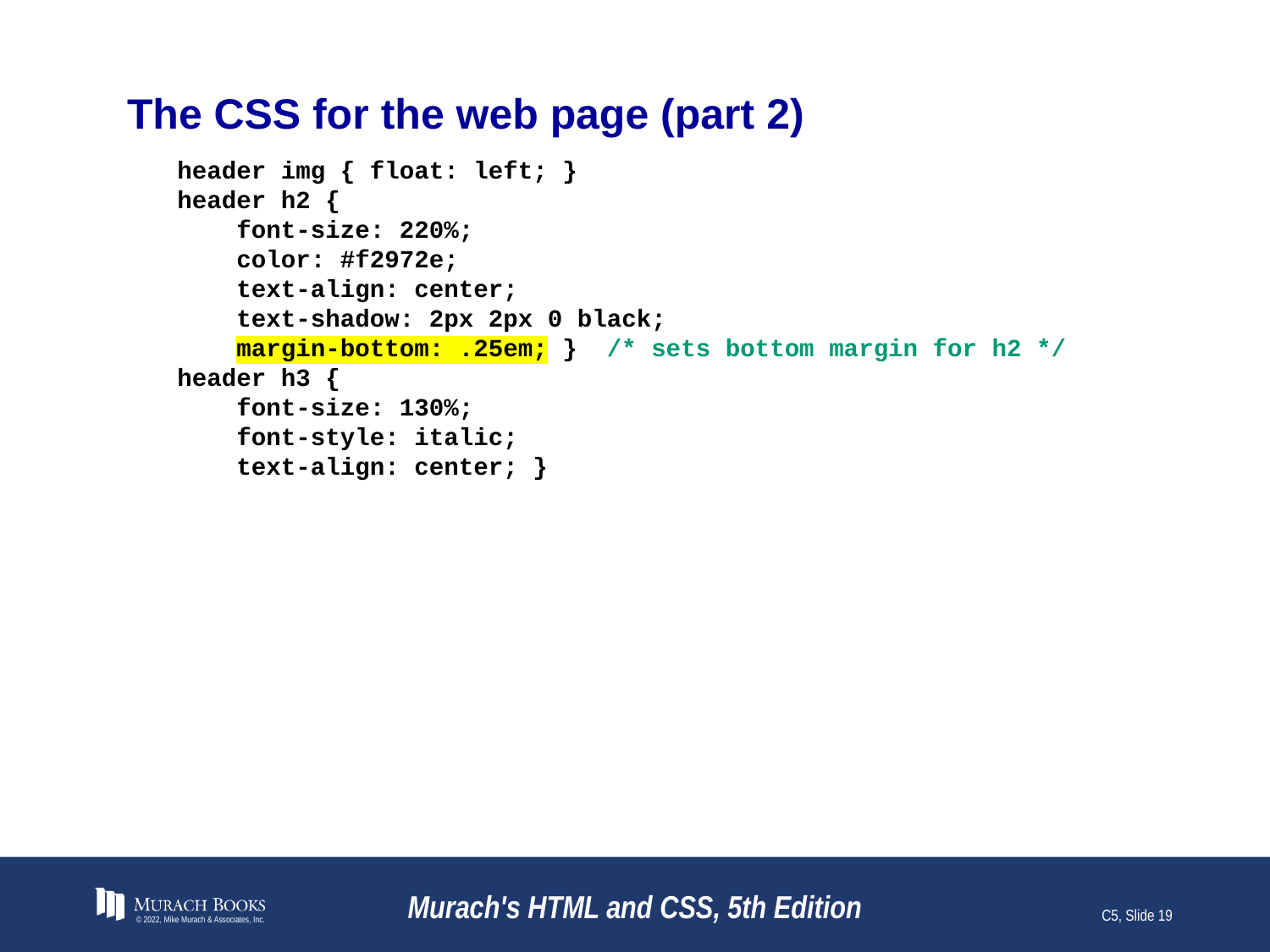

# The CSS for the web page (part 2)
header img { float: left; }
header h2 {
    font-size: 220%;
    color: #f2972e;
    text-align: center;
    text-shadow: 2px 2px 0 black;
    margin-bottom: .25em; }  /* sets bottom margin for h2 */
header h3 {
    font-size: 130%;
    font-style: italic;
    text-align: center; }

© 2022, Mike Murach & Associates, Inc.
Murach's HTML and CSS, 5th Edition

C5, Slide 19